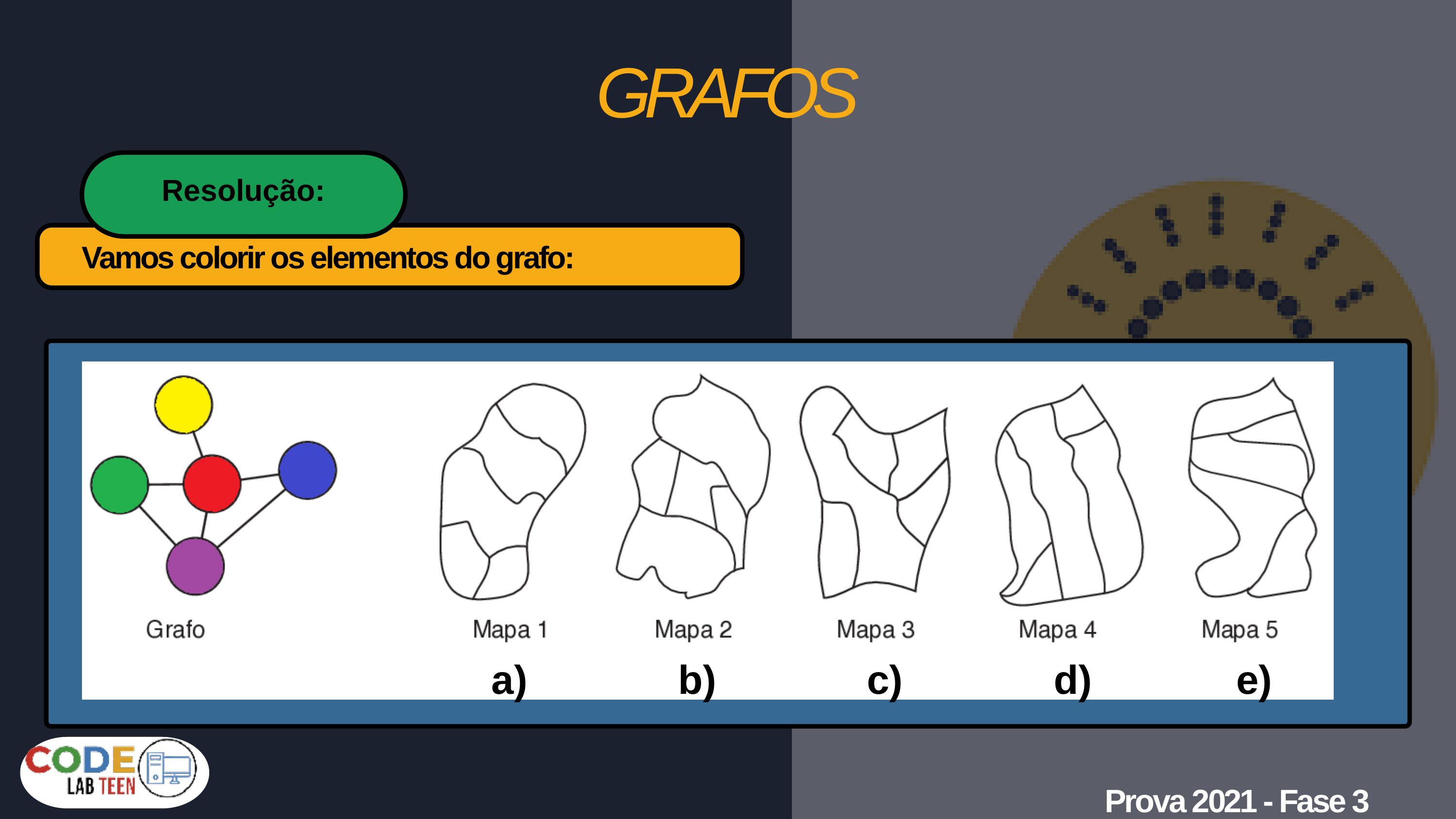

GRAFOS

Resolução:

Vamos colorir os elementos do grafo:

a)
b)
c)
d)
e)

Prova 2021 - Fase 3